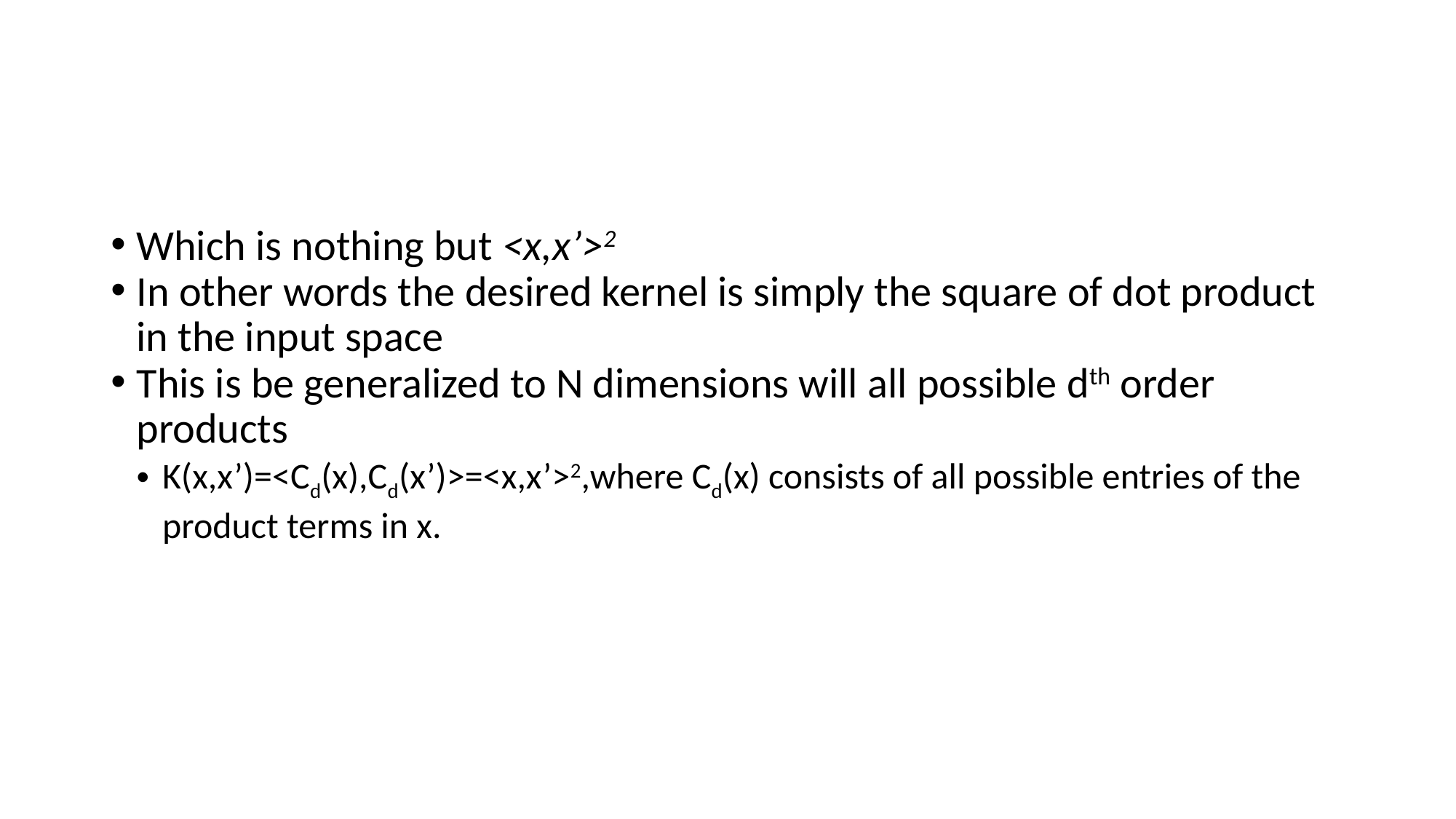

Which is nothing but <x,x’>2
In other words the desired kernel is simply the square of dot product in the input space
This is be generalized to N dimensions will all possible dth order products
K(x,x’)=<Cd(x),Cd(x’)>=<x,x’>2,where Cd(x) consists of all possible entries of the product terms in x.